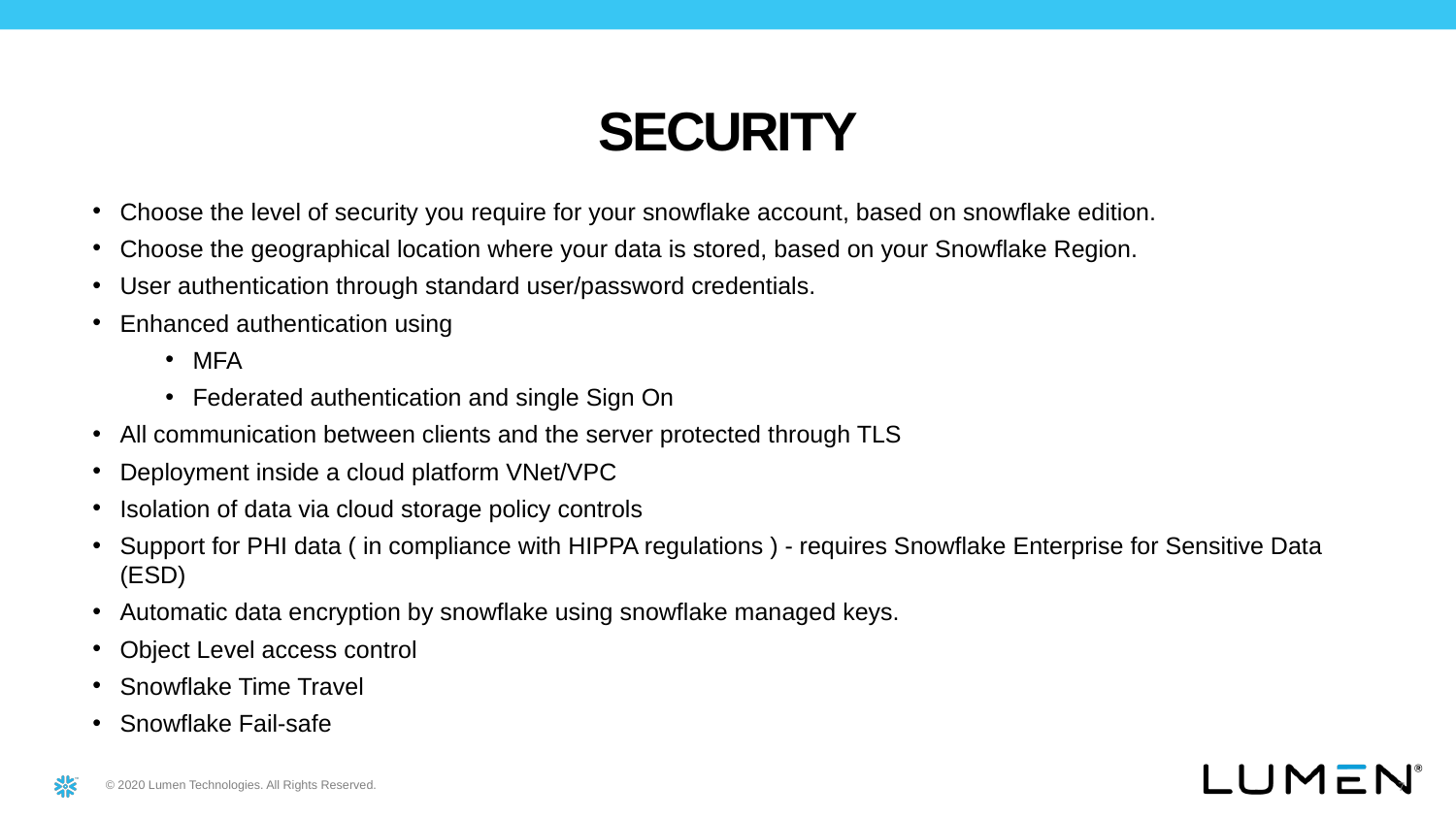

Security
Choose the level of security you require for your snowflake account, based on snowflake edition.
Choose the geographical location where your data is stored, based on your Snowflake Region.
User authentication through standard user/password credentials.
Enhanced authentication using
MFA
Federated authentication and single Sign On
All communication between clients and the server protected through TLS
Deployment inside a cloud platform VNet/VPC
Isolation of data via cloud storage policy controls
Support for PHI data ( in compliance with HIPPA regulations ) - requires Snowflake Enterprise for Sensitive Data (ESD)
Automatic data encryption by snowflake using snowflake managed keys.
Object Level access control
Snowflake Time Travel
Snowflake Fail-safe
7